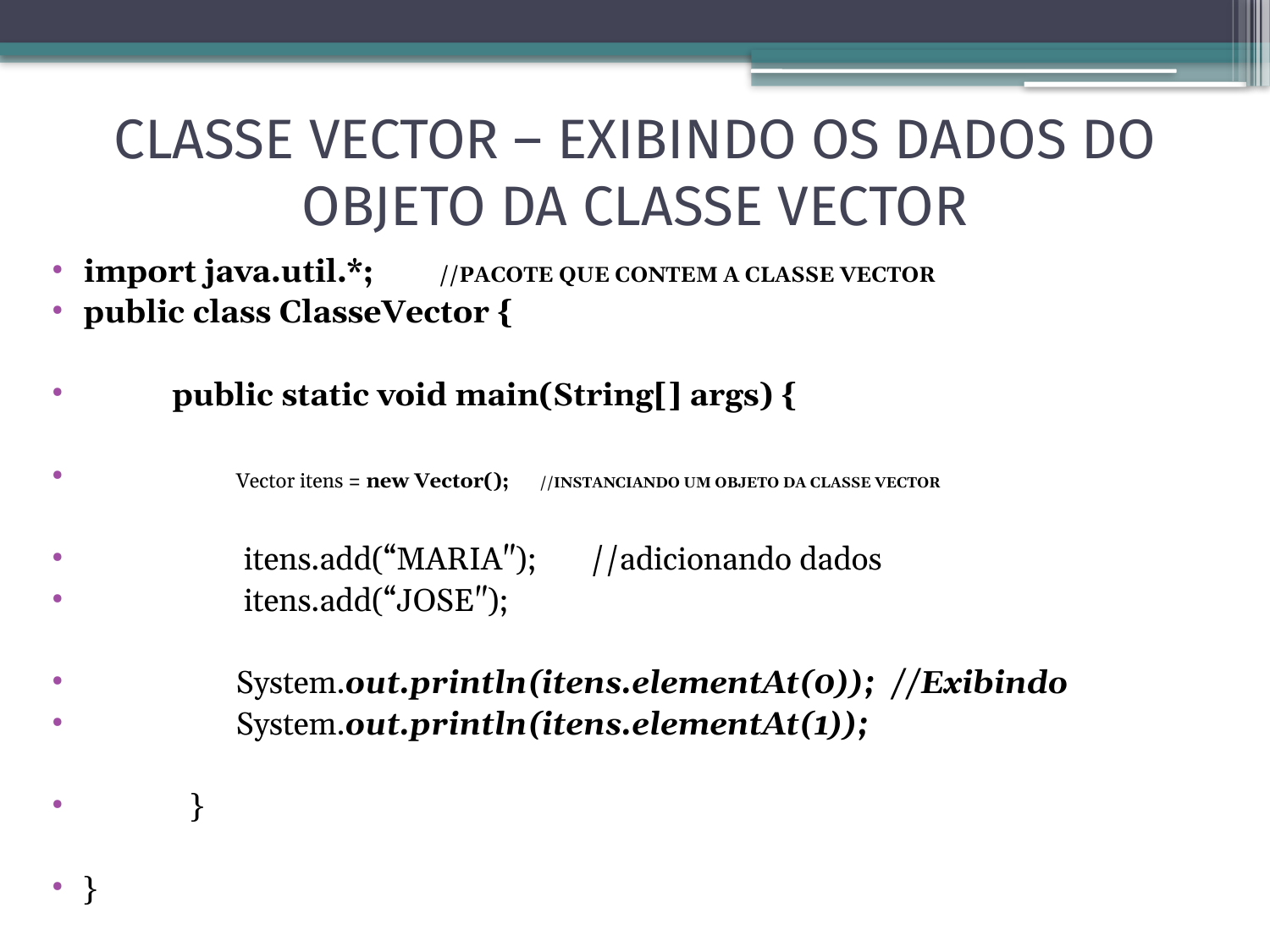

# CLASSE VECTOR – EXIBINDO OS DADOS DO OBJETO DA CLASSE VECTOR
import java.util.*;        //PACOTE QUE CONTEM A CLASSE VECTOR
public class ClasseVector {

           public static void main(String[] args) {

                    Vector itens = new Vector();      //INSTANCIANDO UM OBJETO DA CLASSE VECTOR

                     itens.add(“MARIA");       //adicionando dados
                     itens.add(“JOSE");

                    System.out.println(itens.elementAt(0));  //Exibindo
                    System.out.println(itens.elementAt(1));

              }

}